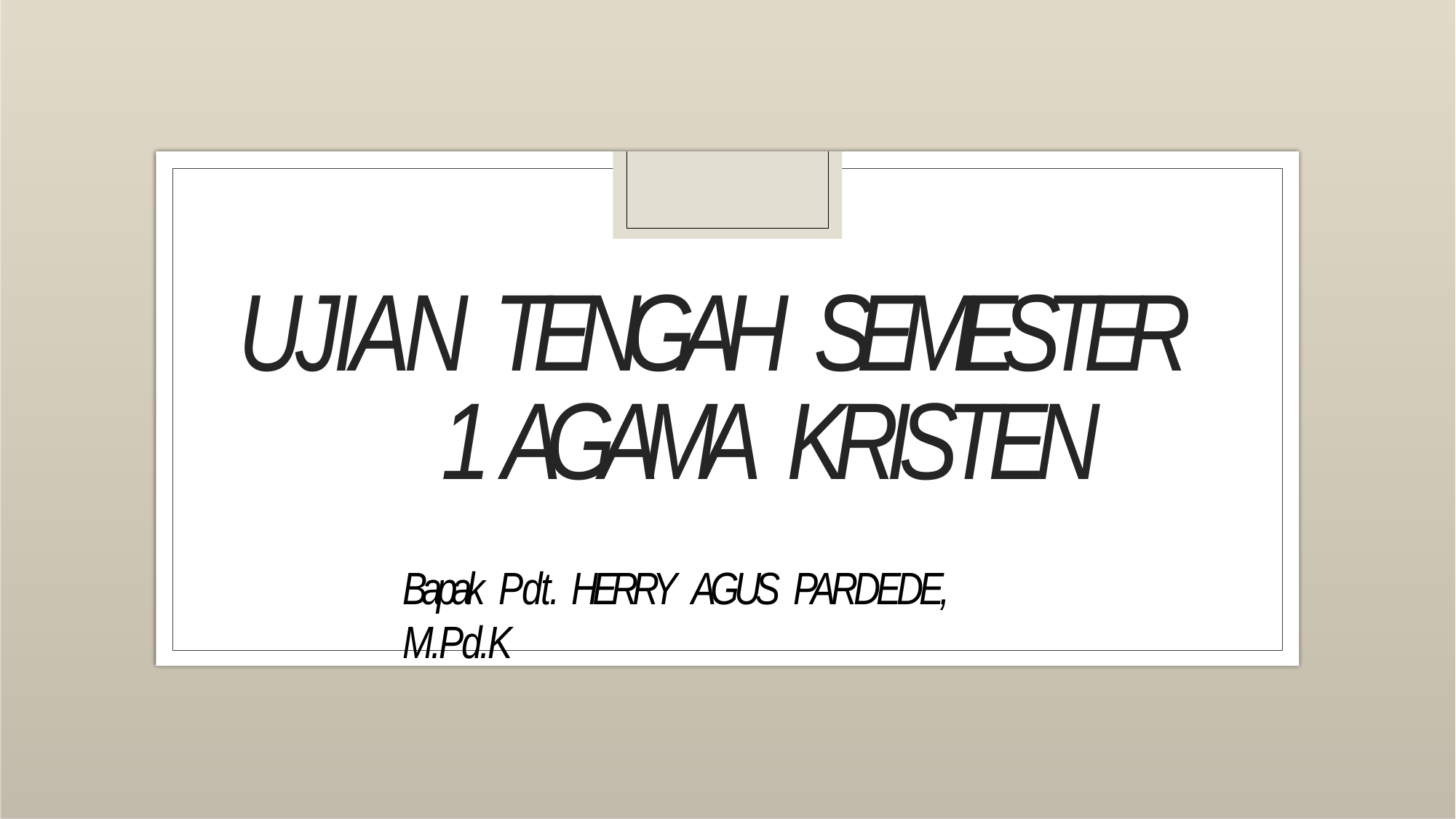

UJIAN TENGAH SEMESTER 1 AGAMA KRISTEN
Bapak Pdt. HERRY AGUS PARDEDE, M.Pd.K